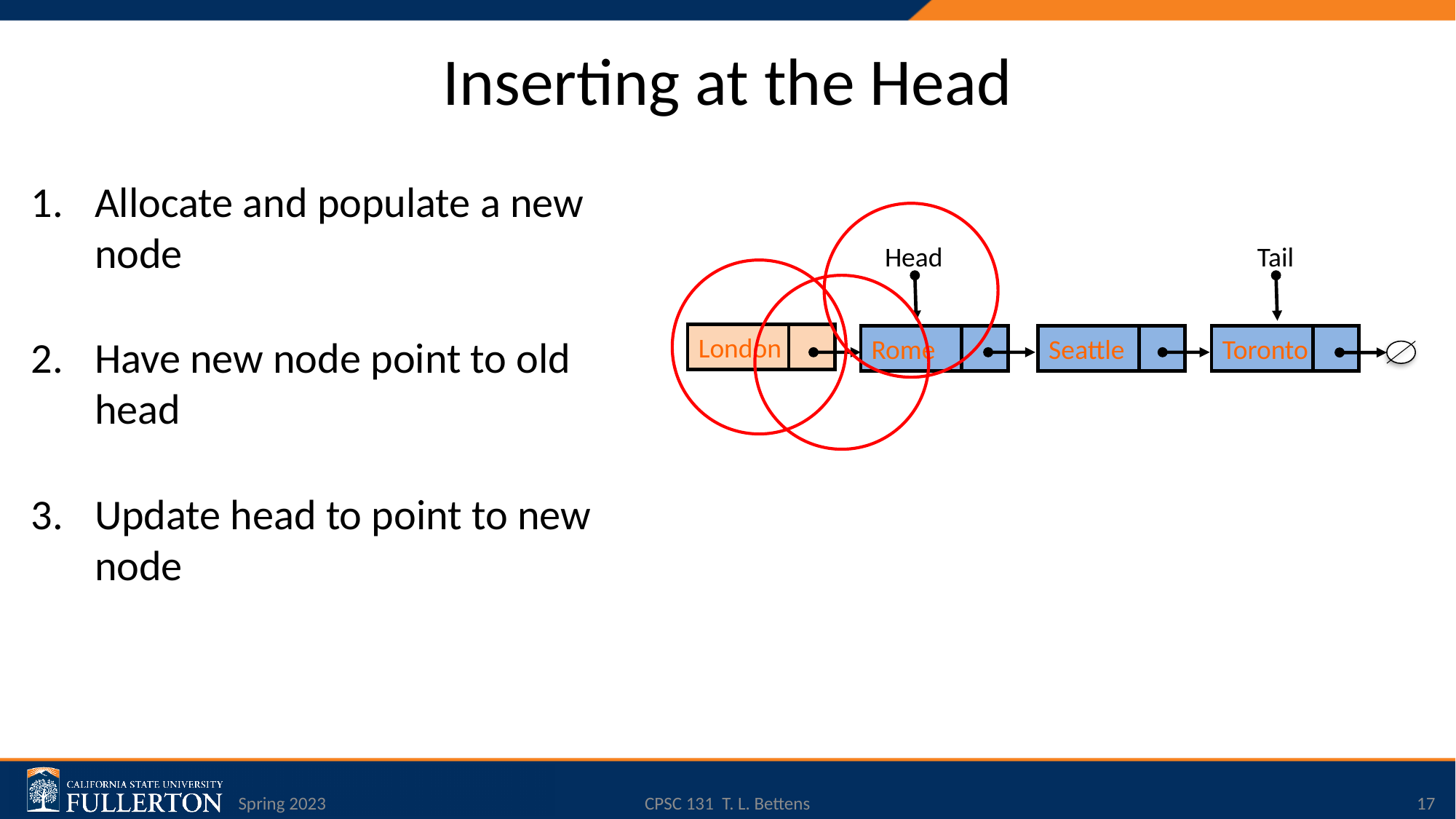

# Inserting at the Head
Allocate and populate a new node
Have new node point to old head
Update head to point to new node

Head

Tail

London

Rome

Seattle

Toronto

Spring 2023
CPSC 131  T. L. Bettens
17